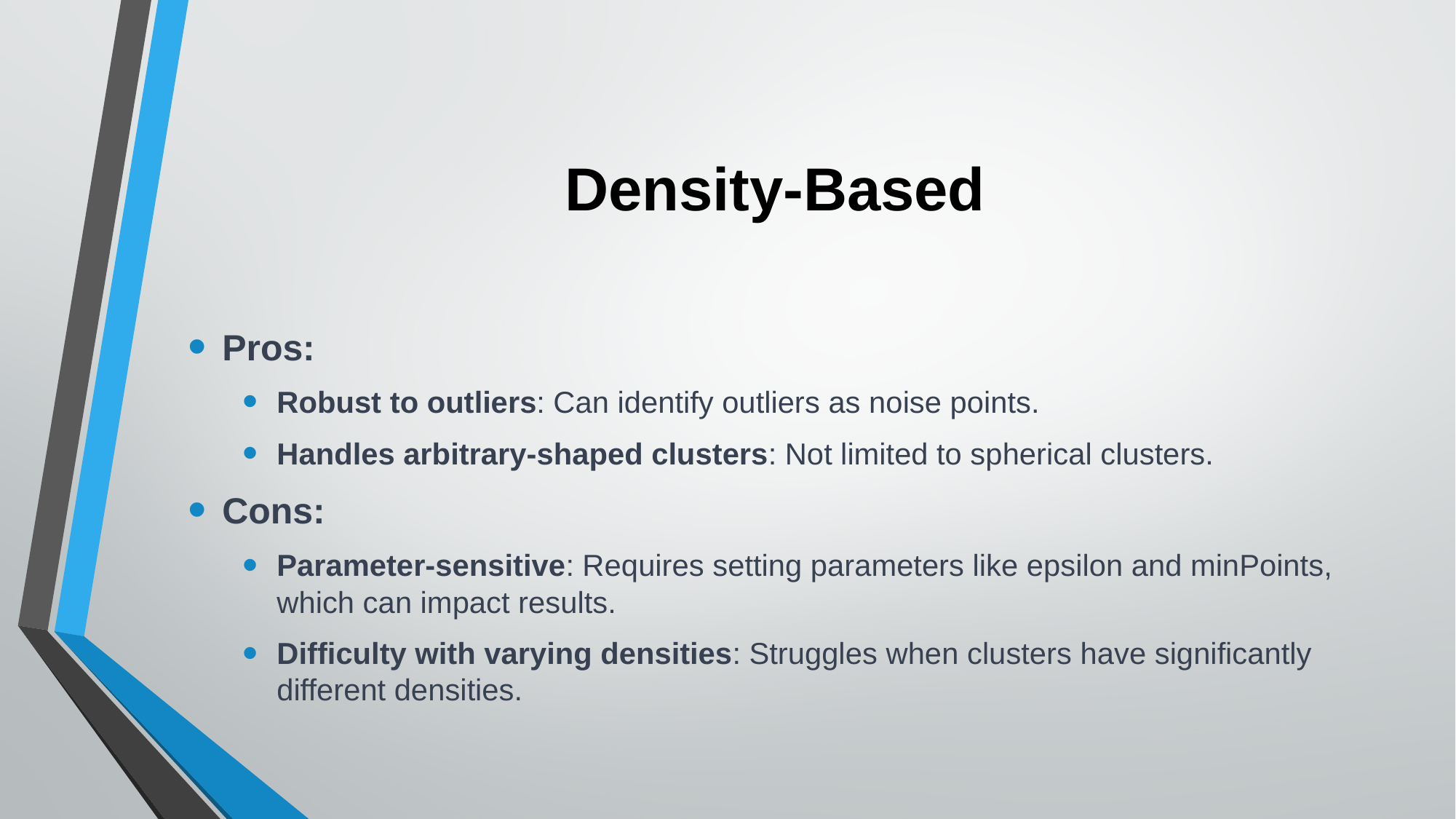

# Density-Based
Pros:
Robust to outliers: Can identify outliers as noise points.
Handles arbitrary-shaped clusters: Not limited to spherical clusters.
Cons:
Parameter-sensitive: Requires setting parameters like epsilon and minPoints, which can impact results.
Difficulty with varying densities: Struggles when clusters have significantly different densities.